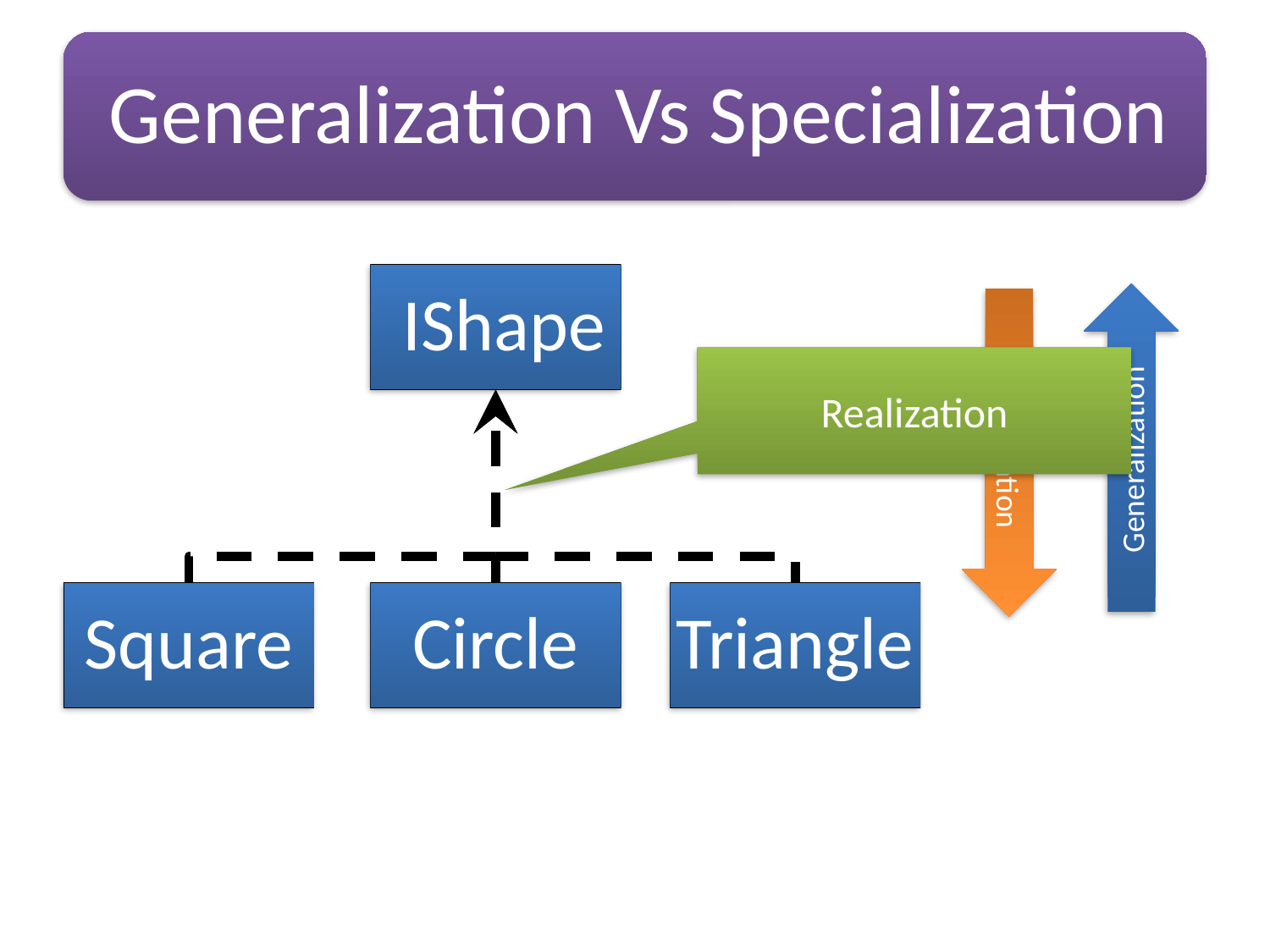

Generalization Vs Specialization
 IShape
Square
Circle
Triangle
Generalization
Specialization
Realization